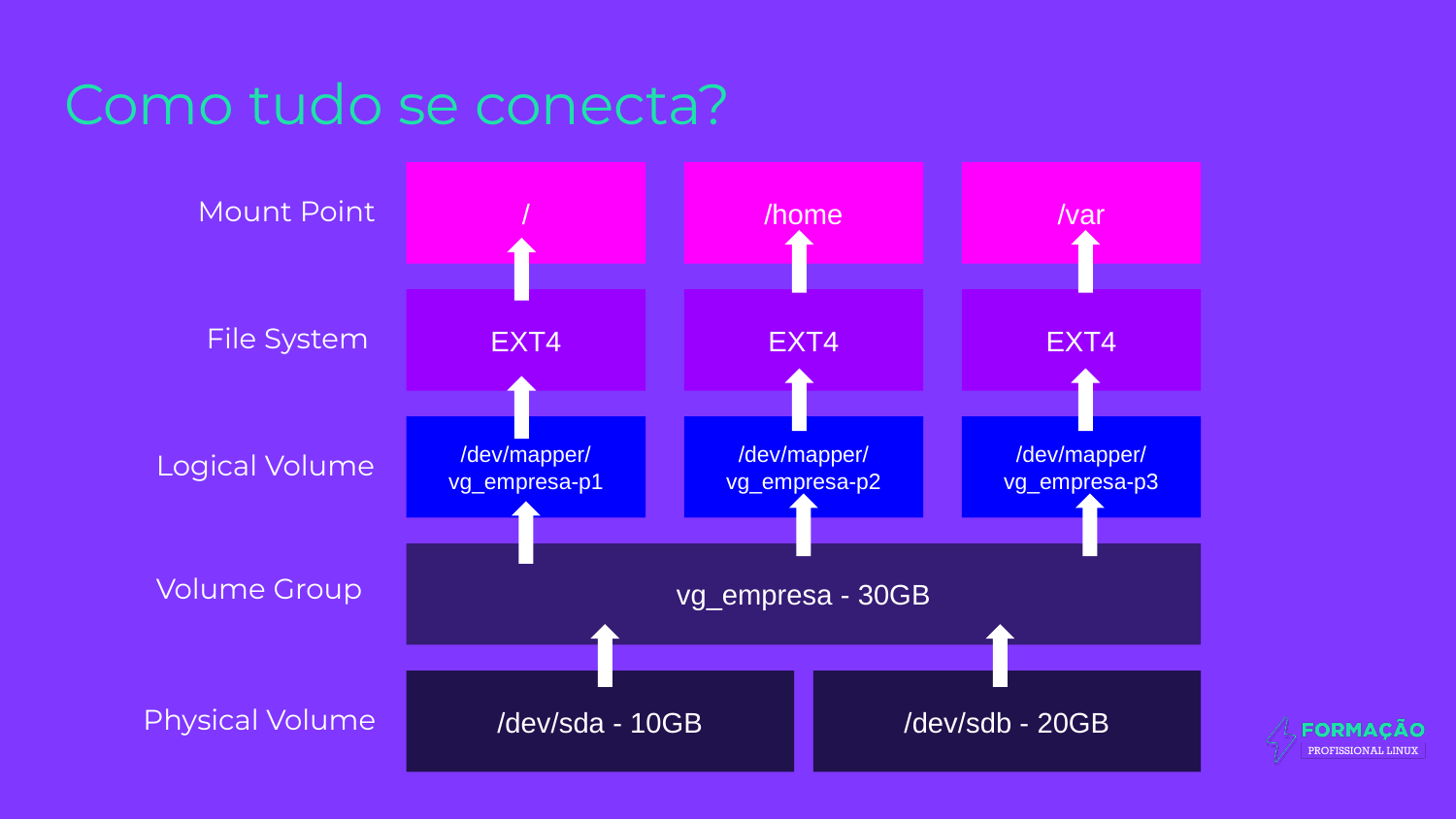

# Como tudo se conecta?
/
/home
/var
Mount Point

EXT4
EXT4
EXT4
File System

/dev/mapper/vg_empresa-p1
/dev/mapper/vg_empresa-p2
/dev/mapper/vg_empresa-p3
Logical Volume

vg_empresa - 30GB
Volume Group

/dev/sda - 10GB
/dev/sdb - 20GB
Physical Volume